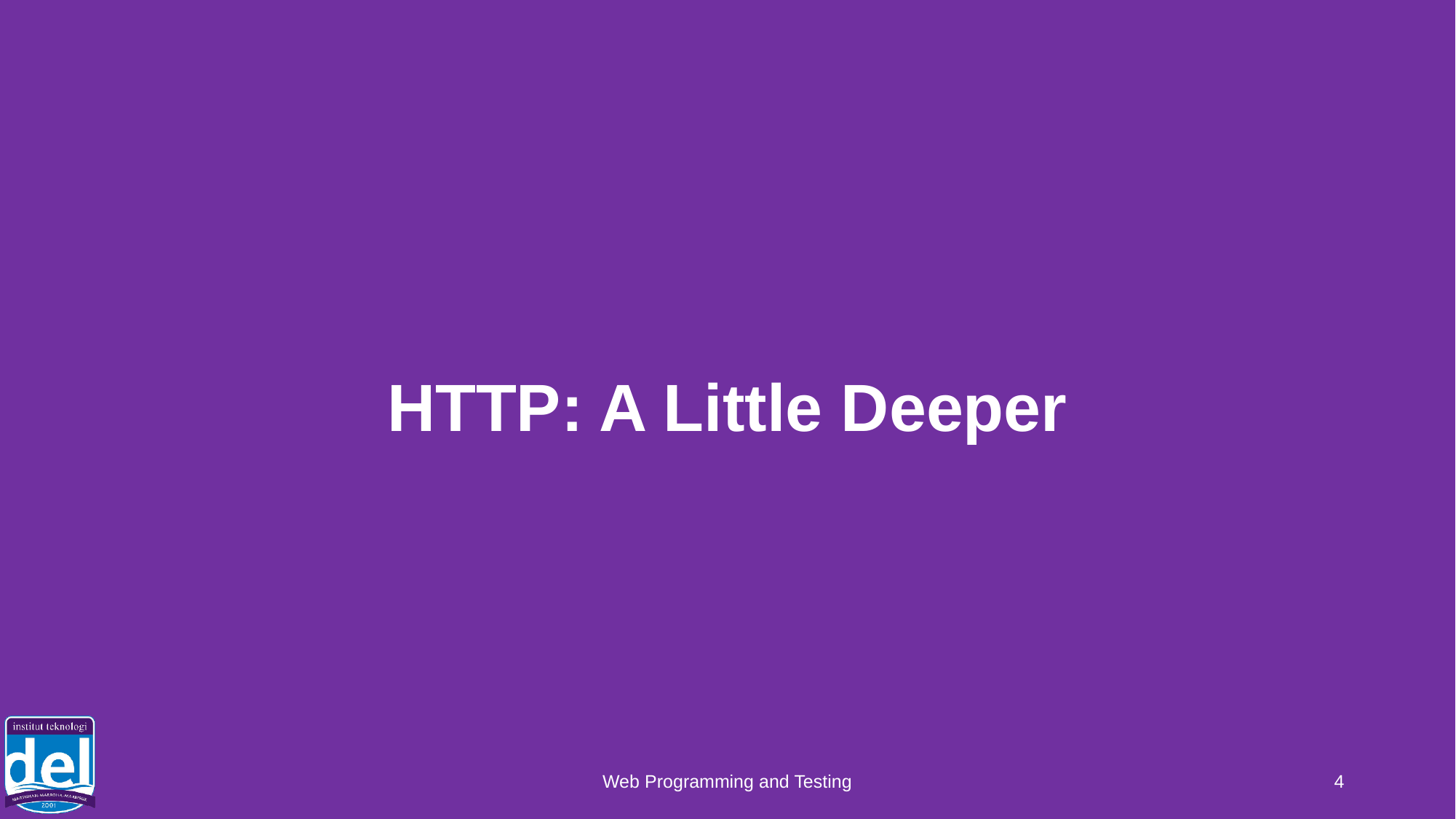

# HTTP: A Little Deeper
Web Programming and Testing
4